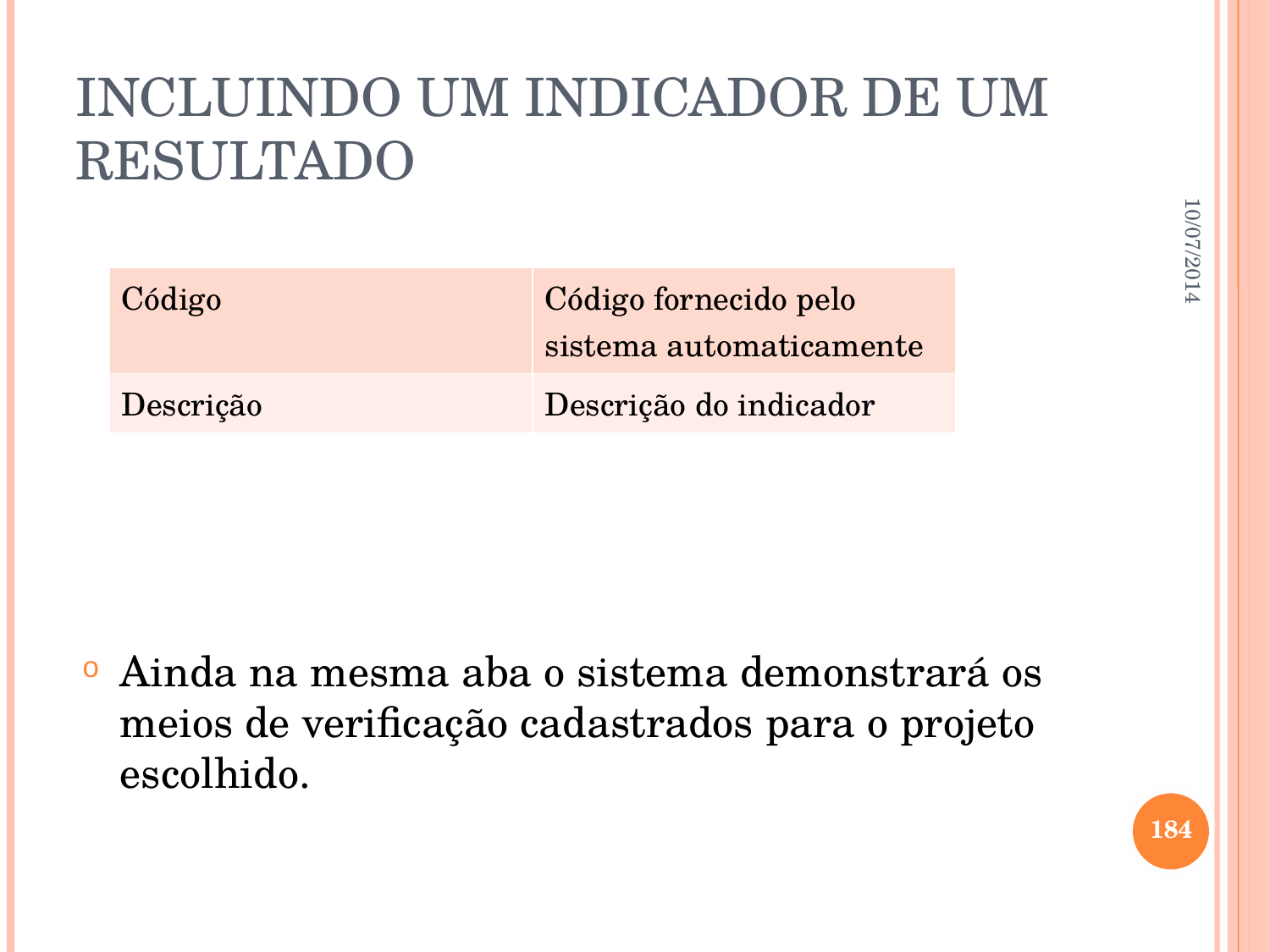

# Incluindo um indicador de um resultado
10/07/2014

Ainda na mesma aba o sistema demonstrará os meios de verificação cadastrados para o projeto escolhido.
| Código | Código fornecido pelo sistema automaticamente |
| --- | --- |
| Descrição | Descrição do indicador |

184